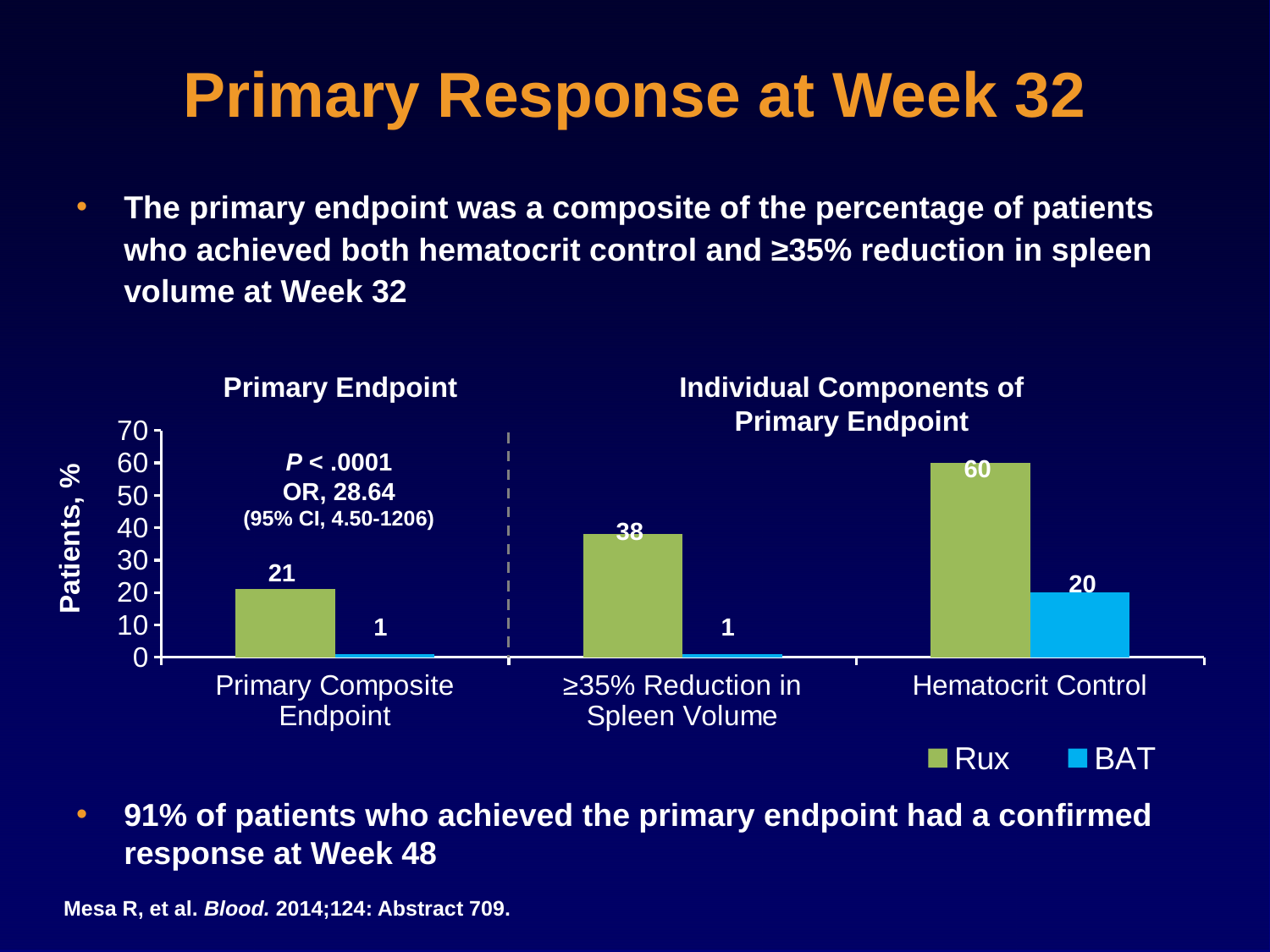

# Primary Response at Week 32
The primary endpoint was a composite of the percentage of patients who achieved both hematocrit control and ≥35% reduction in spleen volume at Week 32
Primary Endpoint
Individual Components of Primary Endpoint

### Chart

| Category | Rux | BAT |
|---|---|---|
| Primary Composite Endpoint | 21.0 | 1.0 |
| ≥35% Reduction in Spleen Volume | 38.0 | 1.0 |
| Hematocrit Control | 60.0 | 20.0 |
P < .0001
OR, 28.64
(95% CI, 4.50-1206)
60
38
21
20
1
1
91% of patients who achieved the primary endpoint had a confirmed response at Week 48
Mesa R, et al. Blood. 2014;124: Abstract 709.